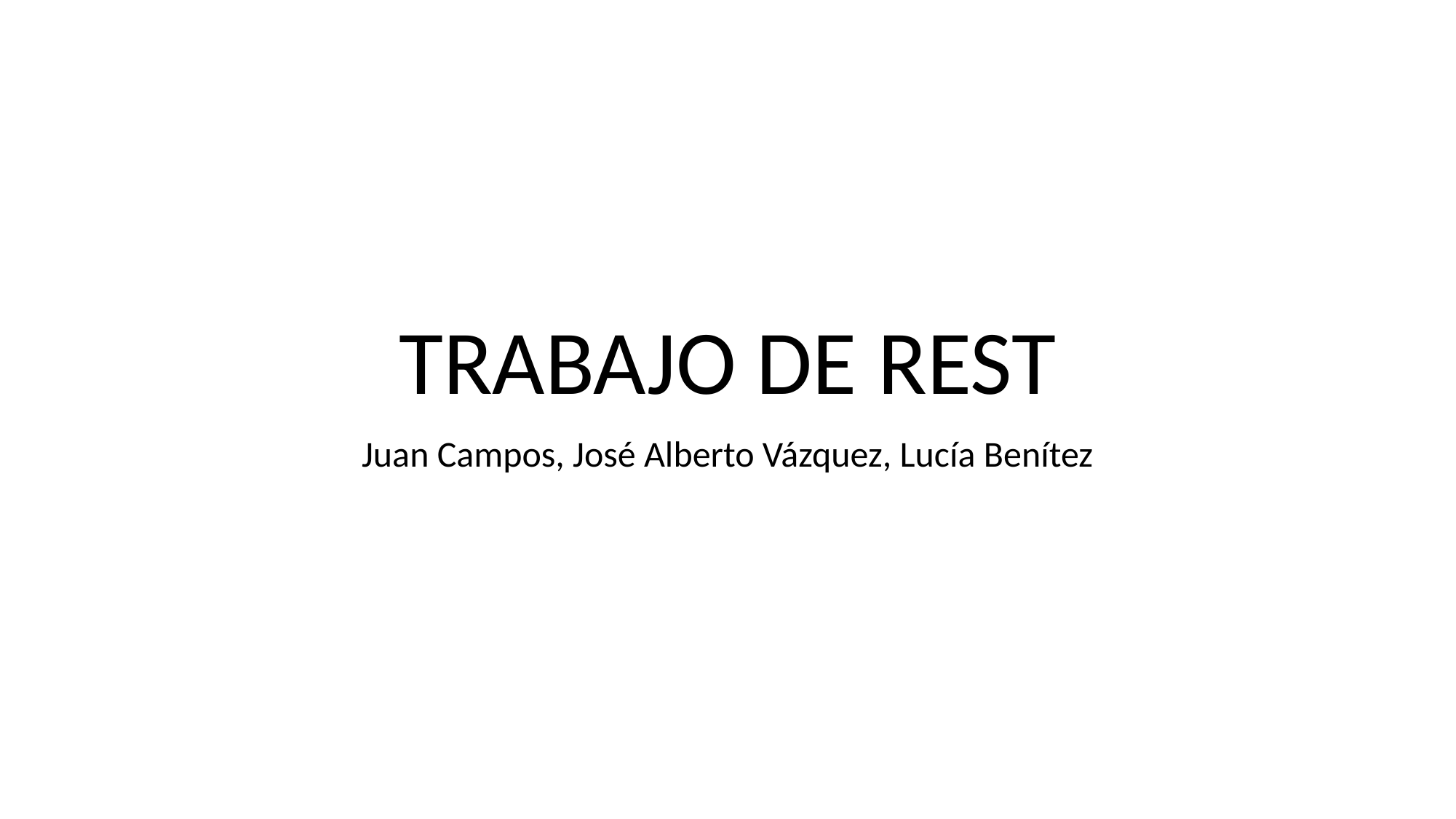

# TRABAJO DE REST
Juan Campos, José Alberto Vázquez, Lucía Benítez